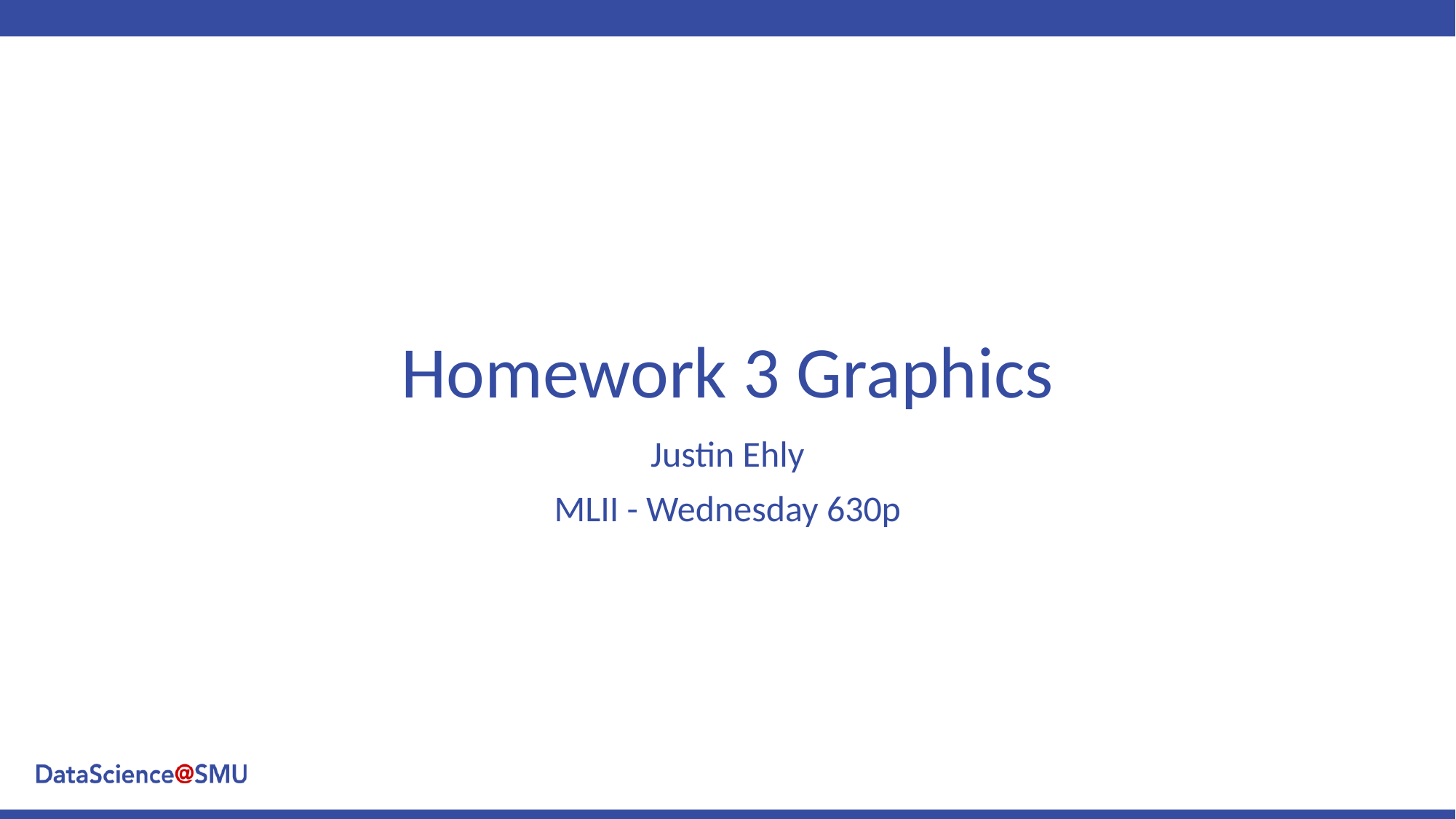

# Homework 3 Graphics
Justin Ehly
MLII - Wednesday 630p